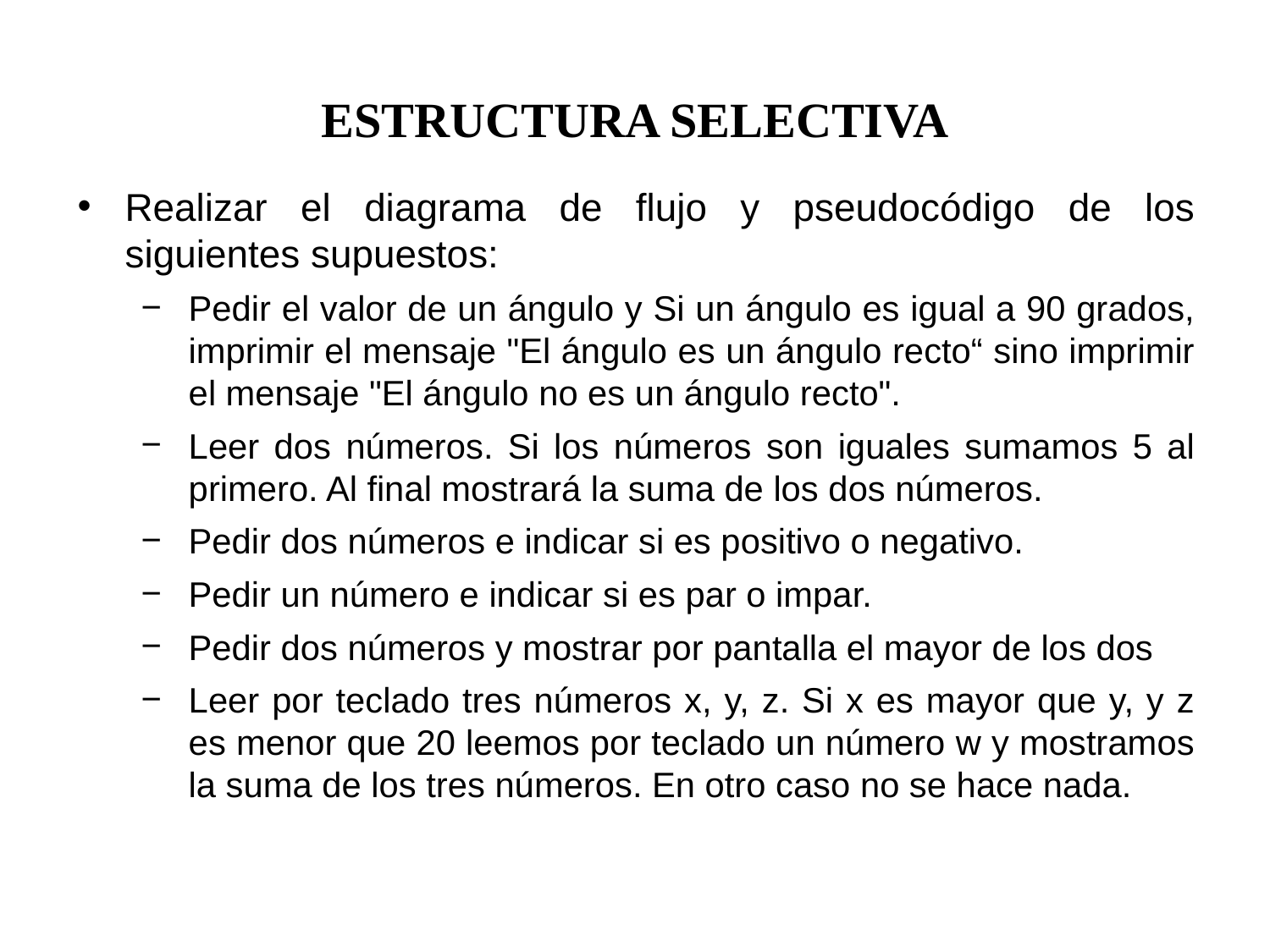

ESTRUCTURA SELECTIVA
Realizar el diagrama de flujo y pseudocódigo de los siguientes supuestos:
Pedir el valor de un ángulo y Si un ángulo es igual a 90 grados, imprimir el mensaje "El ángulo es un ángulo recto“ sino imprimir el mensaje "El ángulo no es un ángulo recto".
Leer dos números. Si los números son iguales sumamos 5 al primero. Al final mostrará la suma de los dos números.
Pedir dos números e indicar si es positivo o negativo.
Pedir un número e indicar si es par o impar.
Pedir dos números y mostrar por pantalla el mayor de los dos
Leer por teclado tres números x, y, z. Si x es mayor que y, y z es menor que 20 leemos por teclado un número w y mostramos la suma de los tres números. En otro caso no se hace nada.